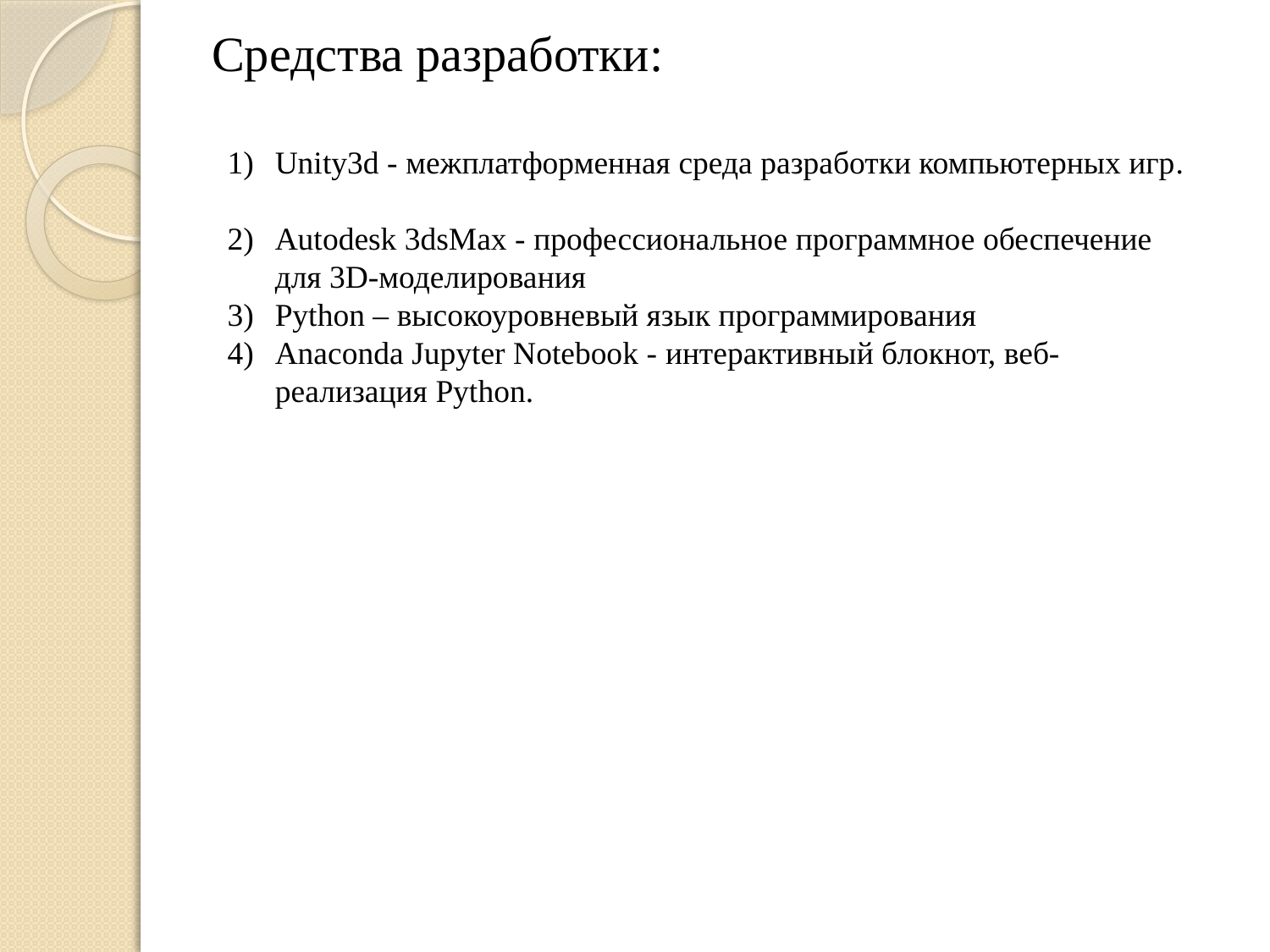

Средства разработки:
Unity3d - межплатформенная среда разработки компьютерных игр.

Autodesk 3dsMax - профессиональное программное обеспечение для 3D-моделирования
Python – высокоуровневый язык программирования
Anaconda Jupyter Notebook - интерактивный блокнот, веб-реализация Python.